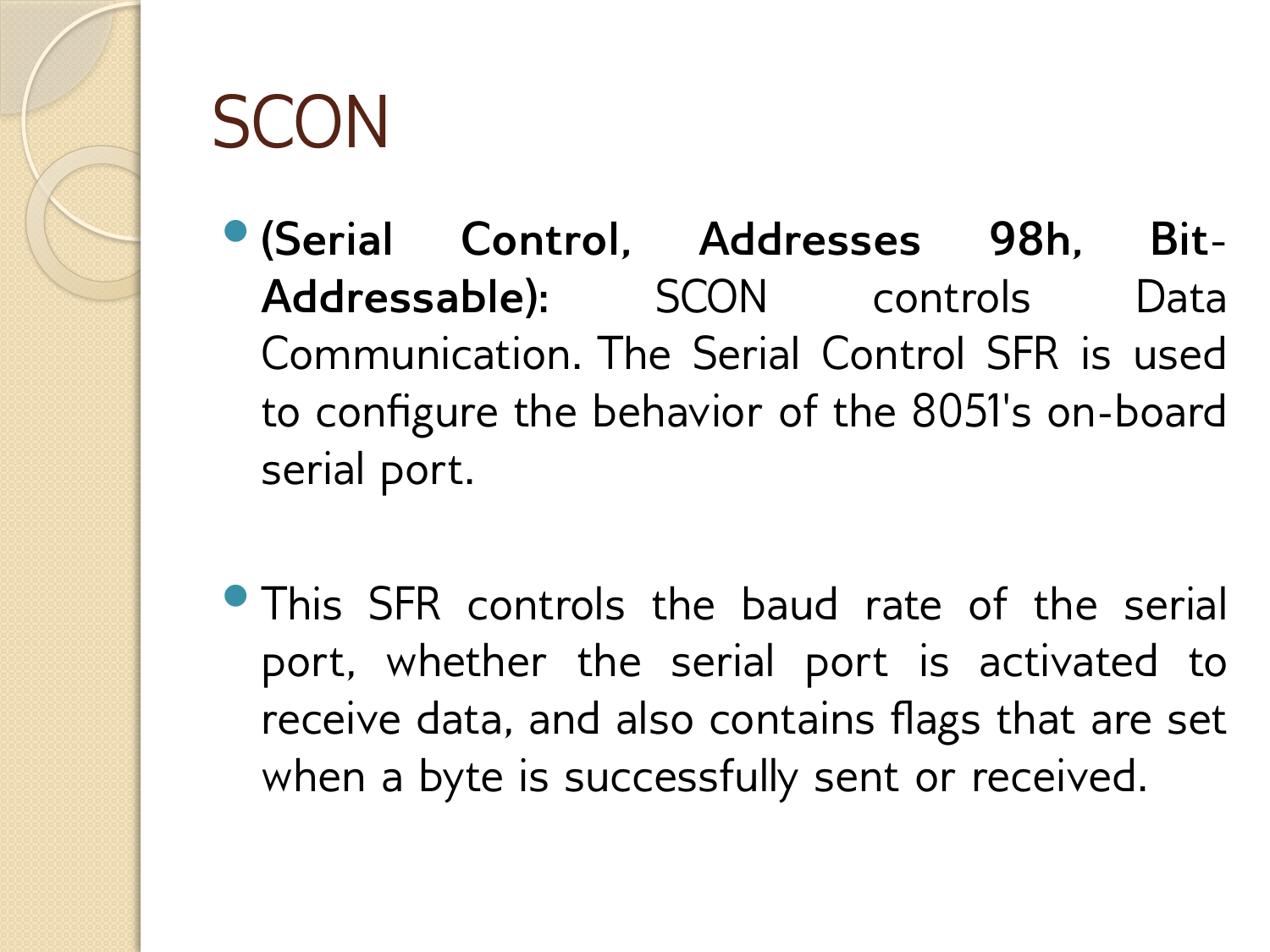

# SCON
(Serial Control, Addresses 98h, Bit-Addressable): SCON controls Data Communication. The Serial Control SFR is used to configure the behavior of the 8051's on-board serial port.

This SFR controls the baud rate of the serial port, whether the serial port is activated to receive data, and also contains flags that are set when a byte is successfully sent or received.